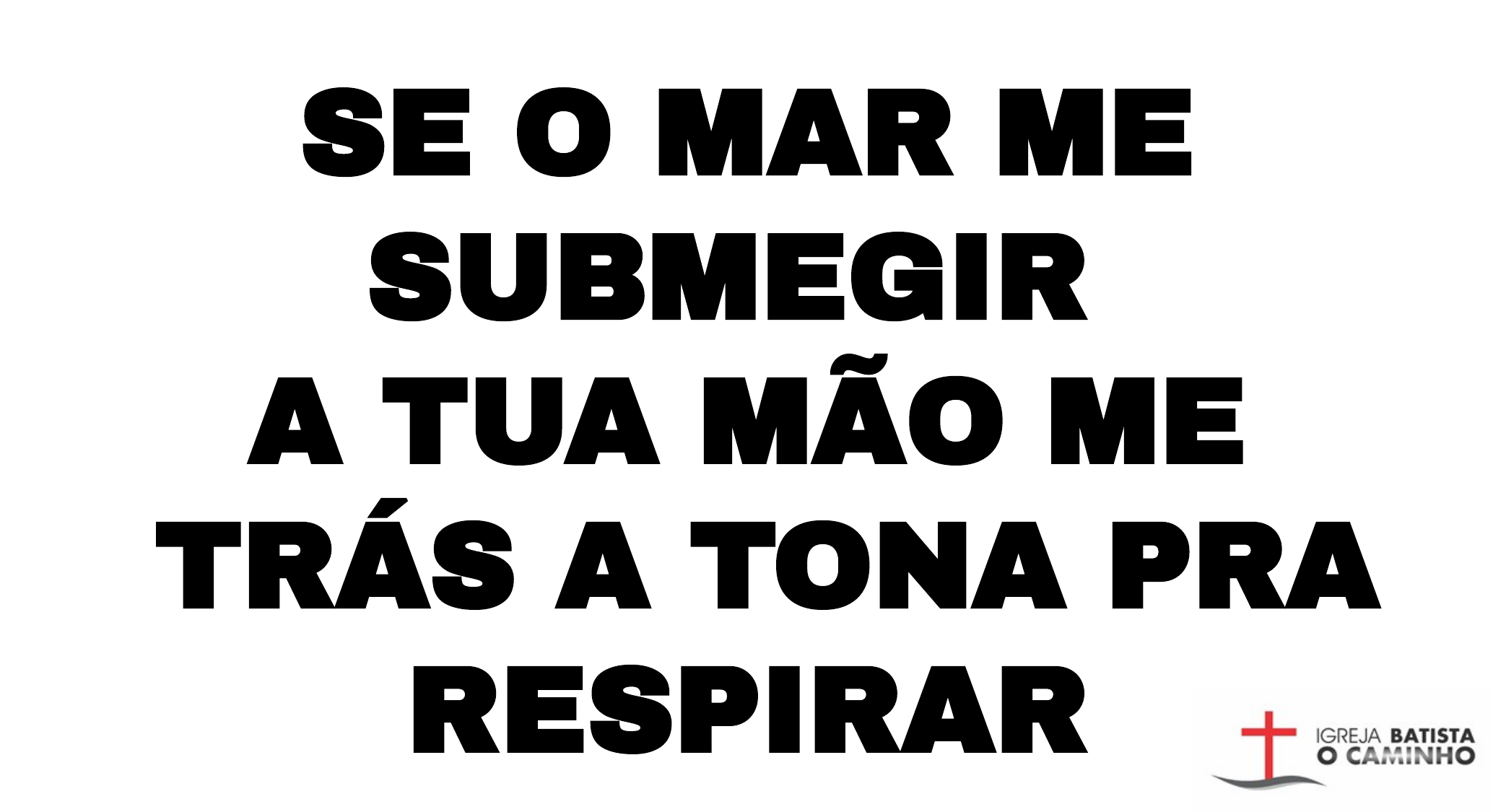

SE O MAR ME SUBMEGIR
A TUA MÃO ME
 TRÁS A TONA PRA RESPIRAR